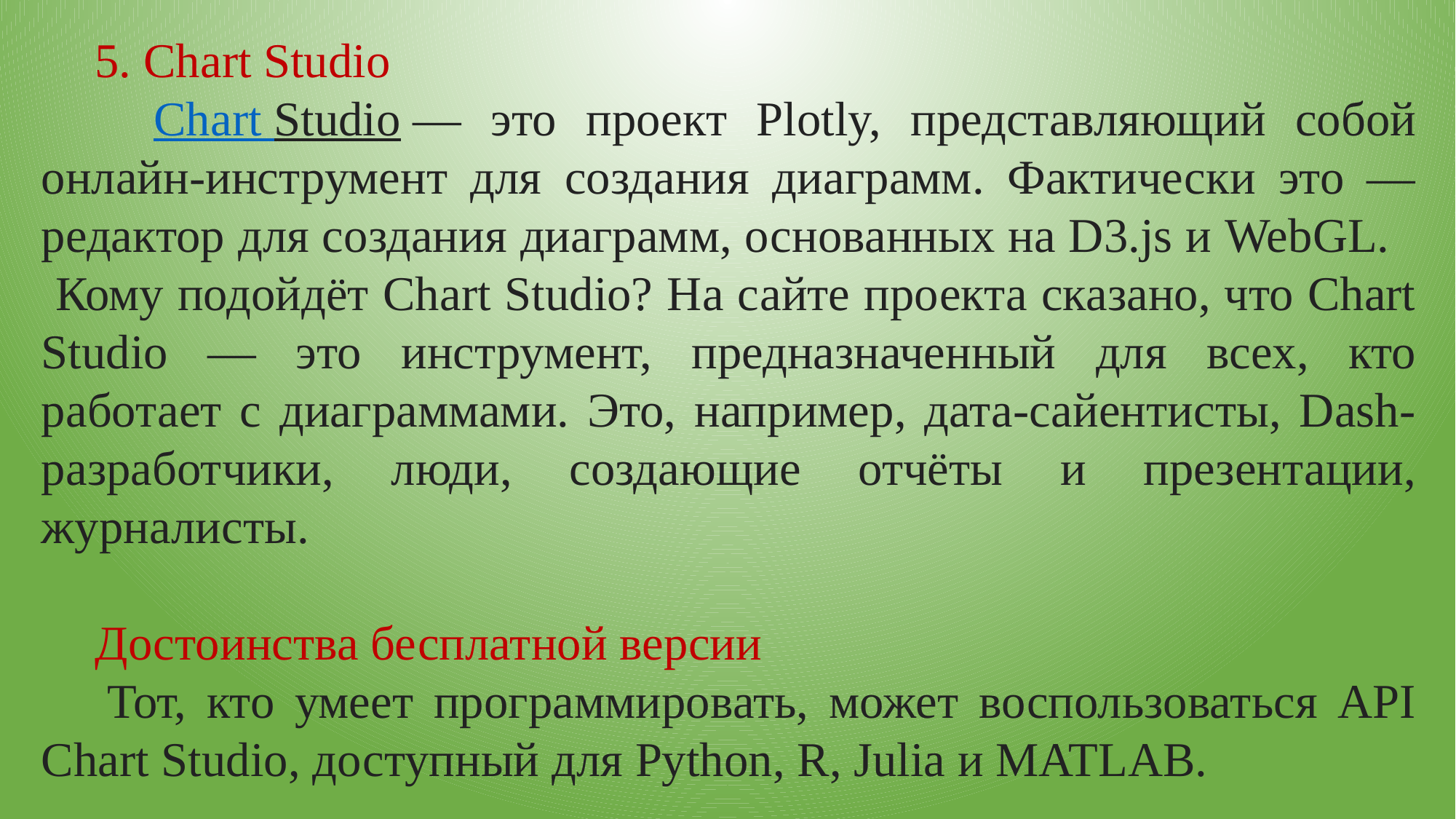

5. Chart Studio
  Chart Studio — это проект Plotly, представляющий собой онлайн-инструмент для создания диаграмм. Фактически это — редактор для создания диаграмм, основанных на D3.js и WebGL.    Кому подойдёт Chart Studio? На сайте проекта сказано, что Chart Studio — это инструмент, предназначенный для всех, кто работает с диаграммами. Это, например, дата-сайентисты, Dash-разработчики, люди, создающие отчёты и презентации, журналисты.

Достоинства бесплатной версии
 Тот, кто умеет программировать, может воспользоваться API Chart Studio, доступный для Python, R, Julia и MATLAB.